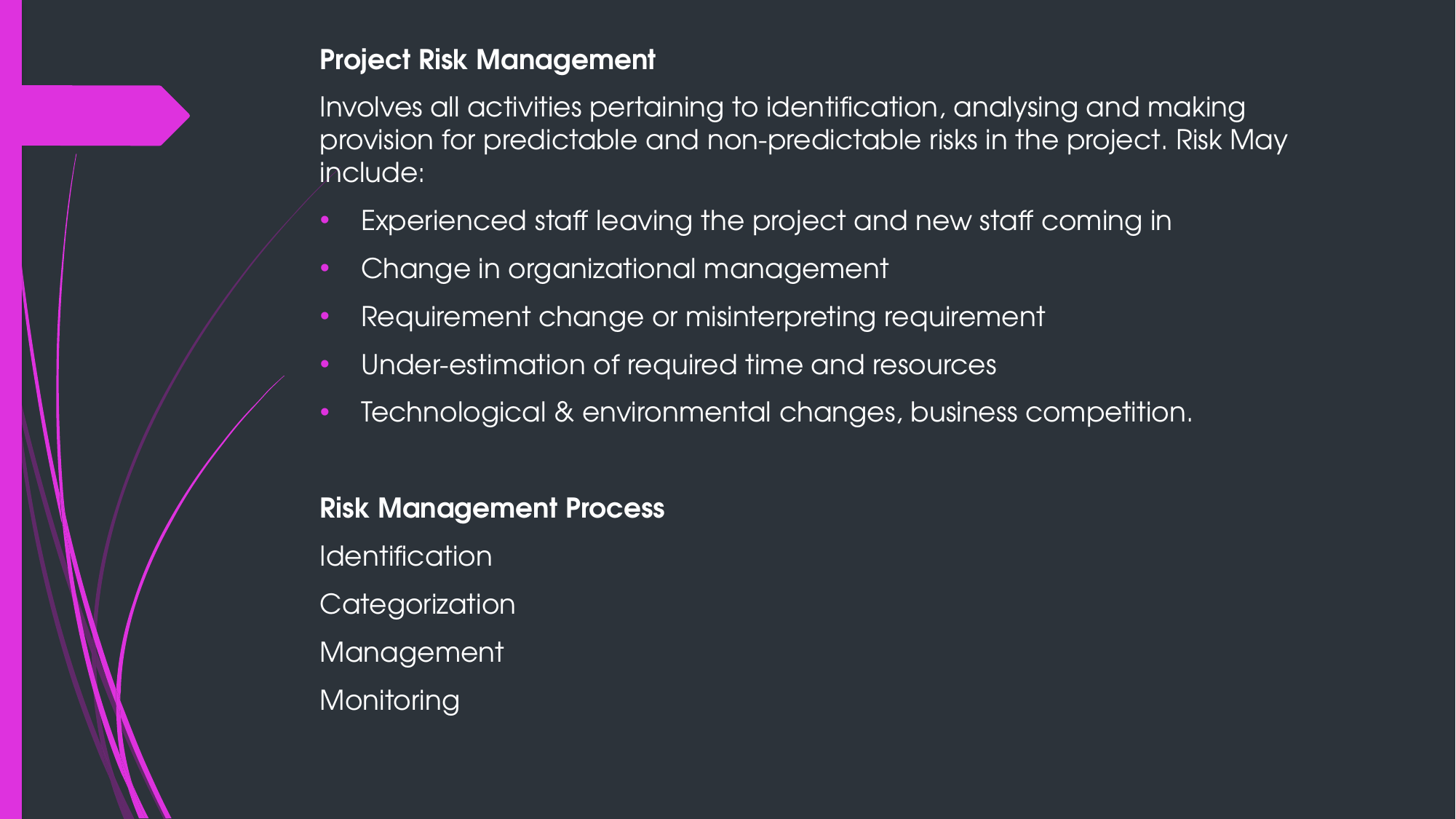

Project Risk Management
Involves all activities pertaining to identification, analysing and making provision for predictable and non-predictable risks in the project. Risk May include:
Experienced staff leaving the project and new staff coming in
Change in organizational management
Requirement change or misinterpreting requirement
Under-estimation of required time and resources
Technological & environmental changes, business competition.

Risk Management Process
Identification
Categorization
Management
Monitoring